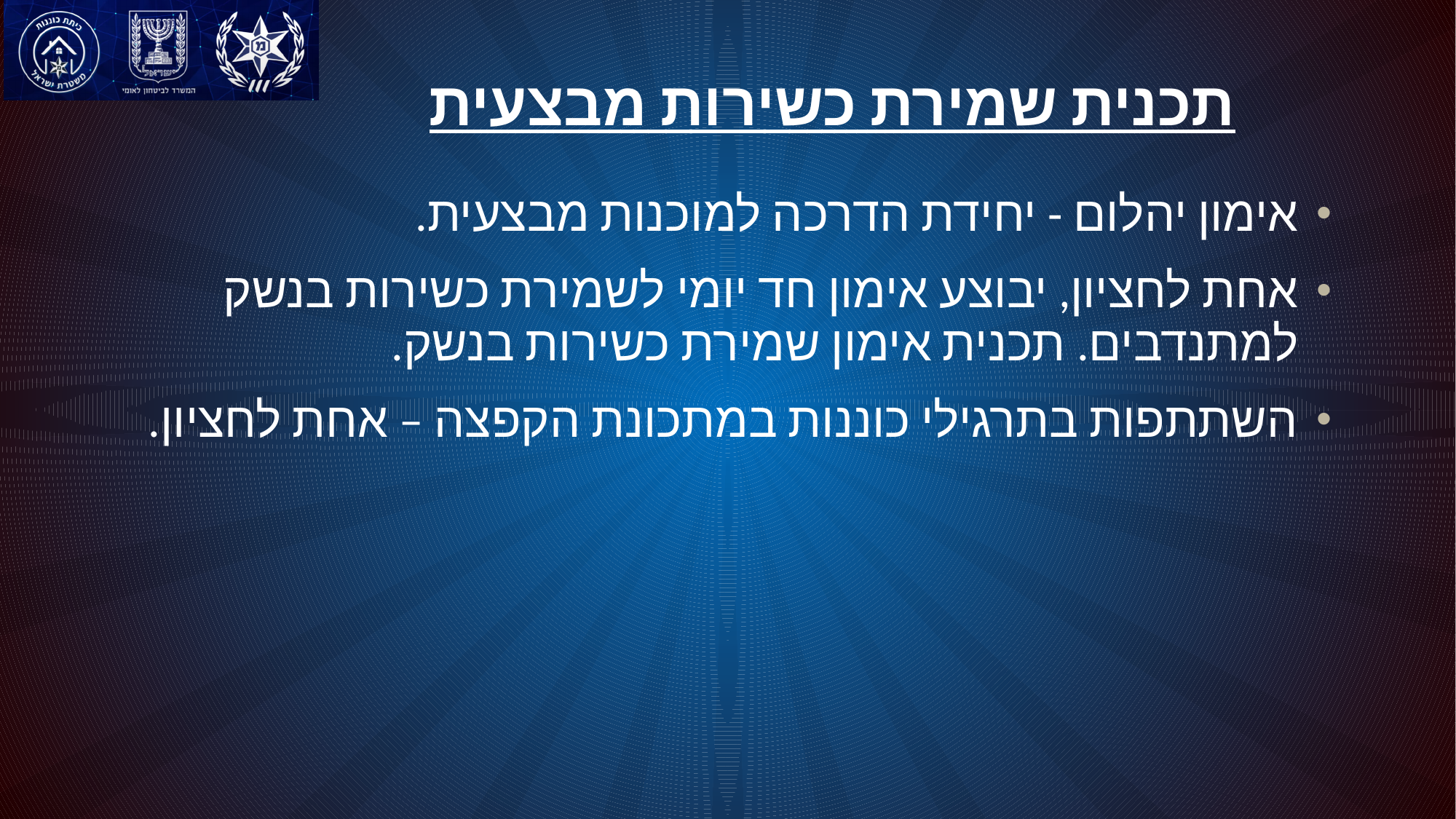

# תכנית שמירת כשירות מבצעית
אימון יהלום - יחידת הדרכה למוכנות מבצעית.
אחת לחציון, יבוצע אימון חד יומי לשמירת כשירות בנשק למתנדבים. תכנית אימון שמירת כשירות בנשק.
השתתפות בתרגילי כוננות במתכונת הקפצה – אחת לחציון.